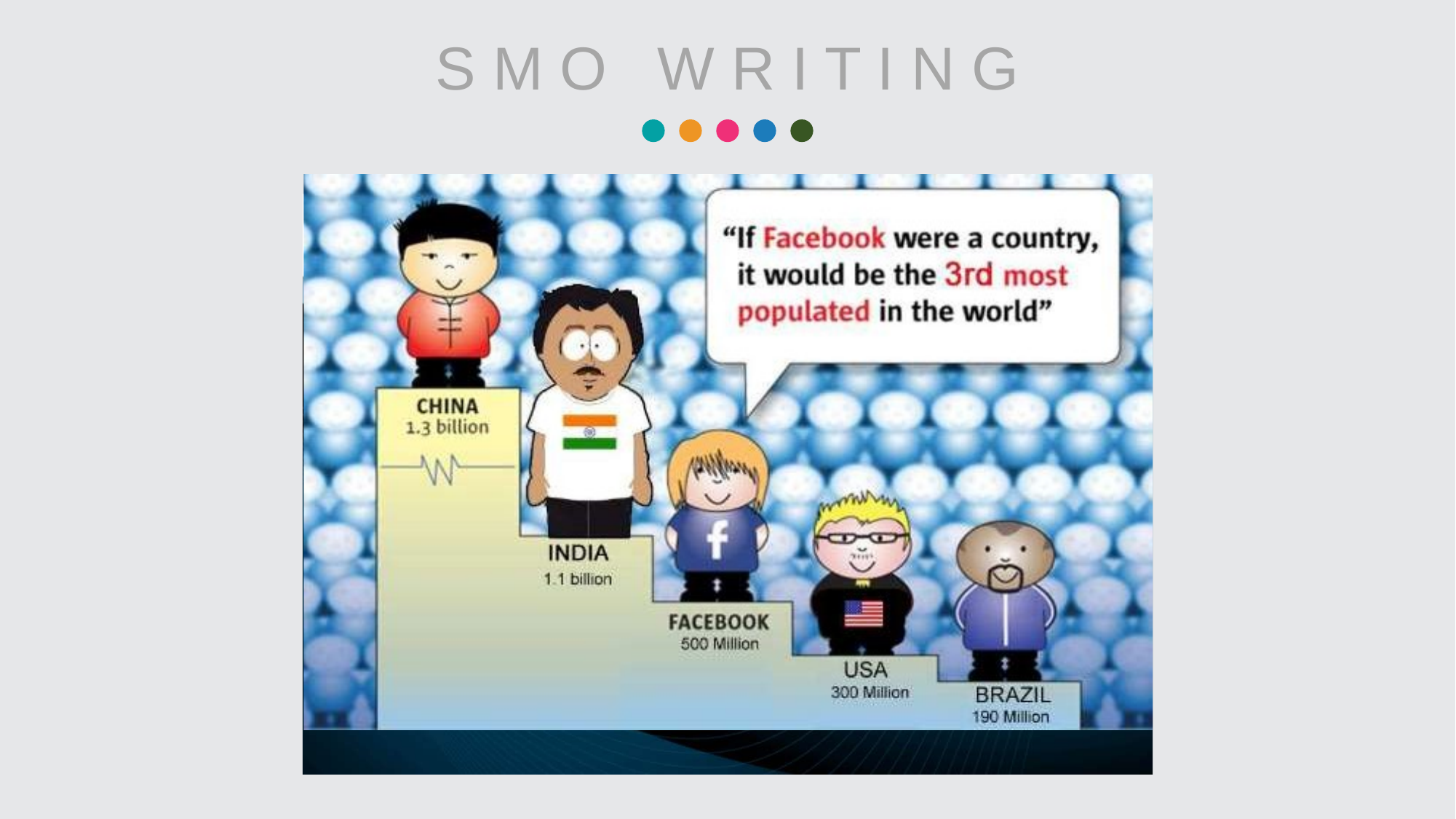

S M O   W R I T I N G